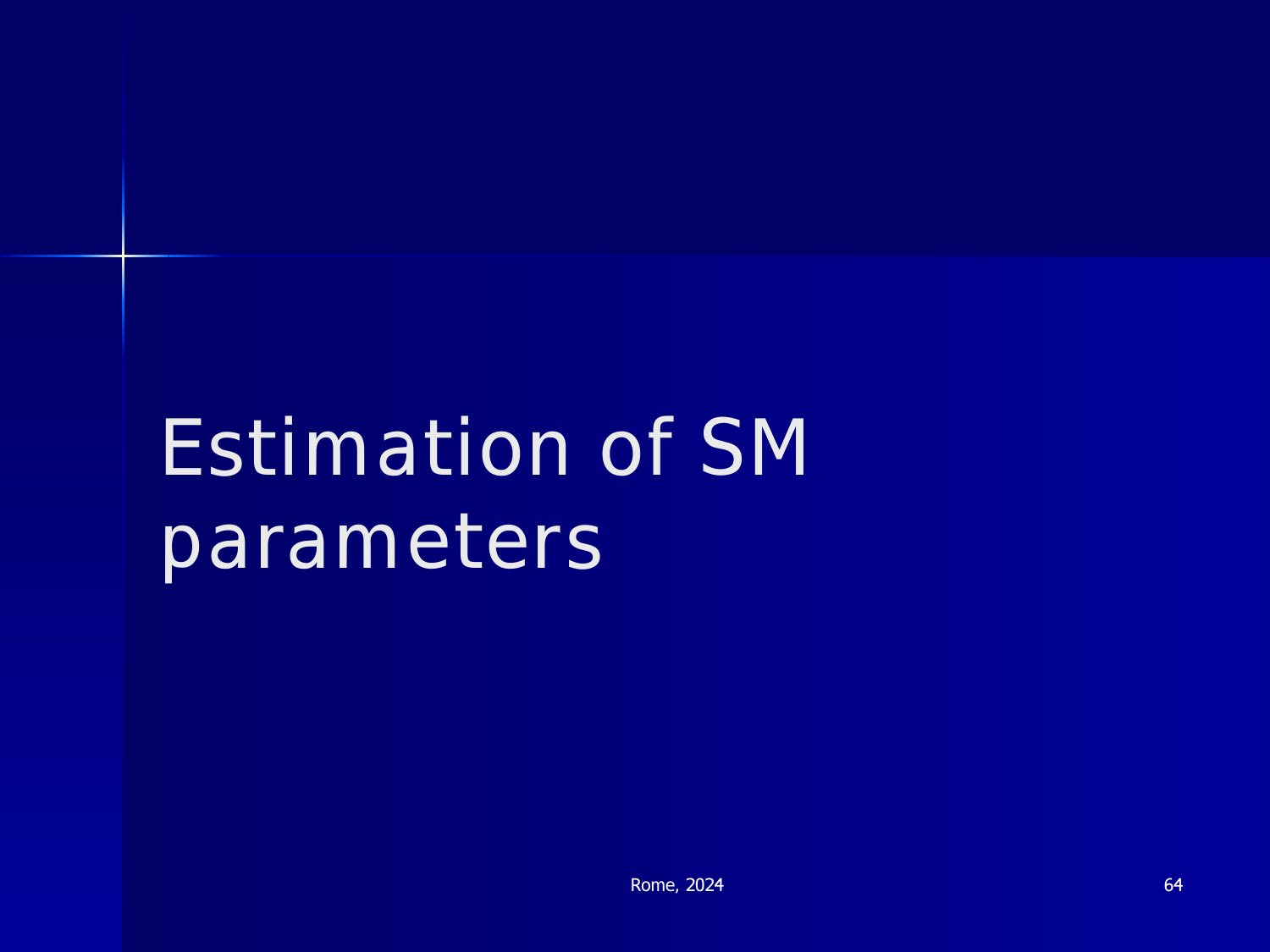

# Estimation of SM parameters
Rome, 2024
64